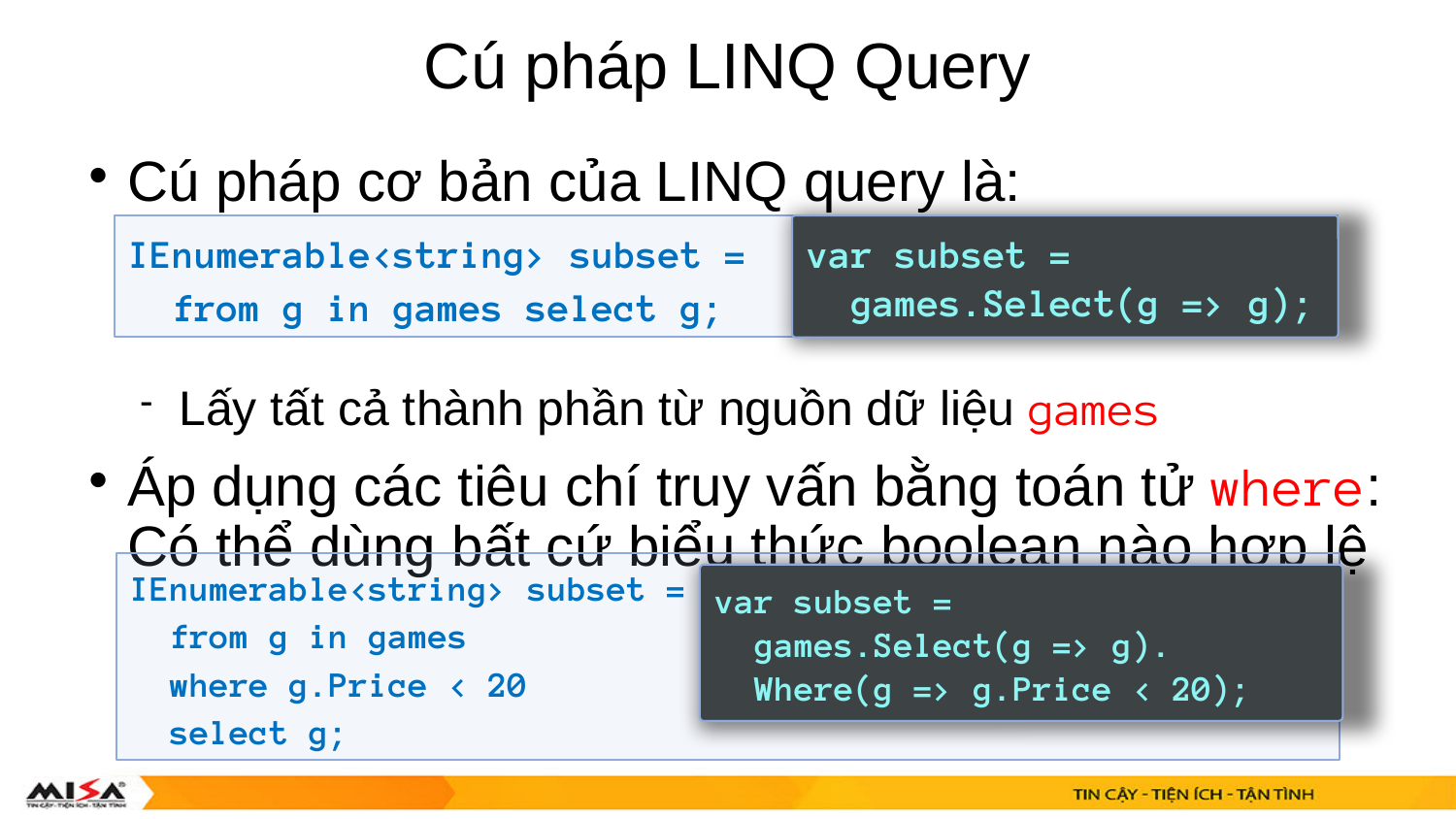

# Cú pháp LINQ Query
Cú pháp cơ bản của LINQ query là:

Lấy tất cả thành phần từ nguồn dữ liệu games
Áp dụng các tiêu chí truy vấn bằng toán tử where: Có thể dùng bất cứ biểu thức boolean nào hợp lệ

IEnumerable<string> subset =
  from g in games select g;
var subset =
  games.Select(g => g);
IEnumerable<string> subset =
  from g in games
  where g.Price < 20
  select g;
var subset =
  games.Select(g => g).
  Where(g => g.Price < 20);